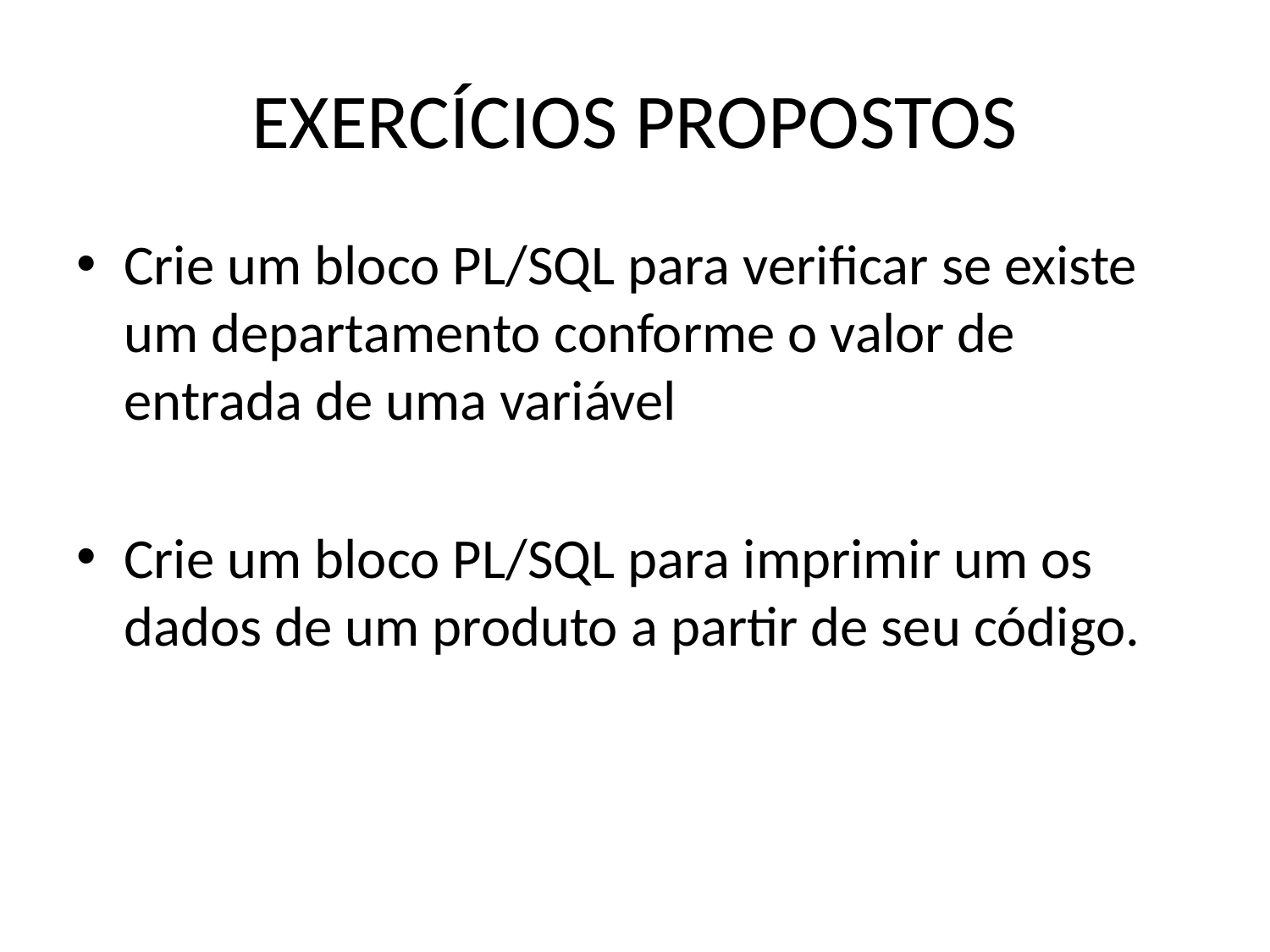

# EXERCÍCIOS PROPOSTOS
Crie um bloco PL/SQL para verificar se existe um departamento conforme o valor de entrada de uma variável

Crie um bloco PL/SQL para imprimir um os dados de um produto a partir de seu código.